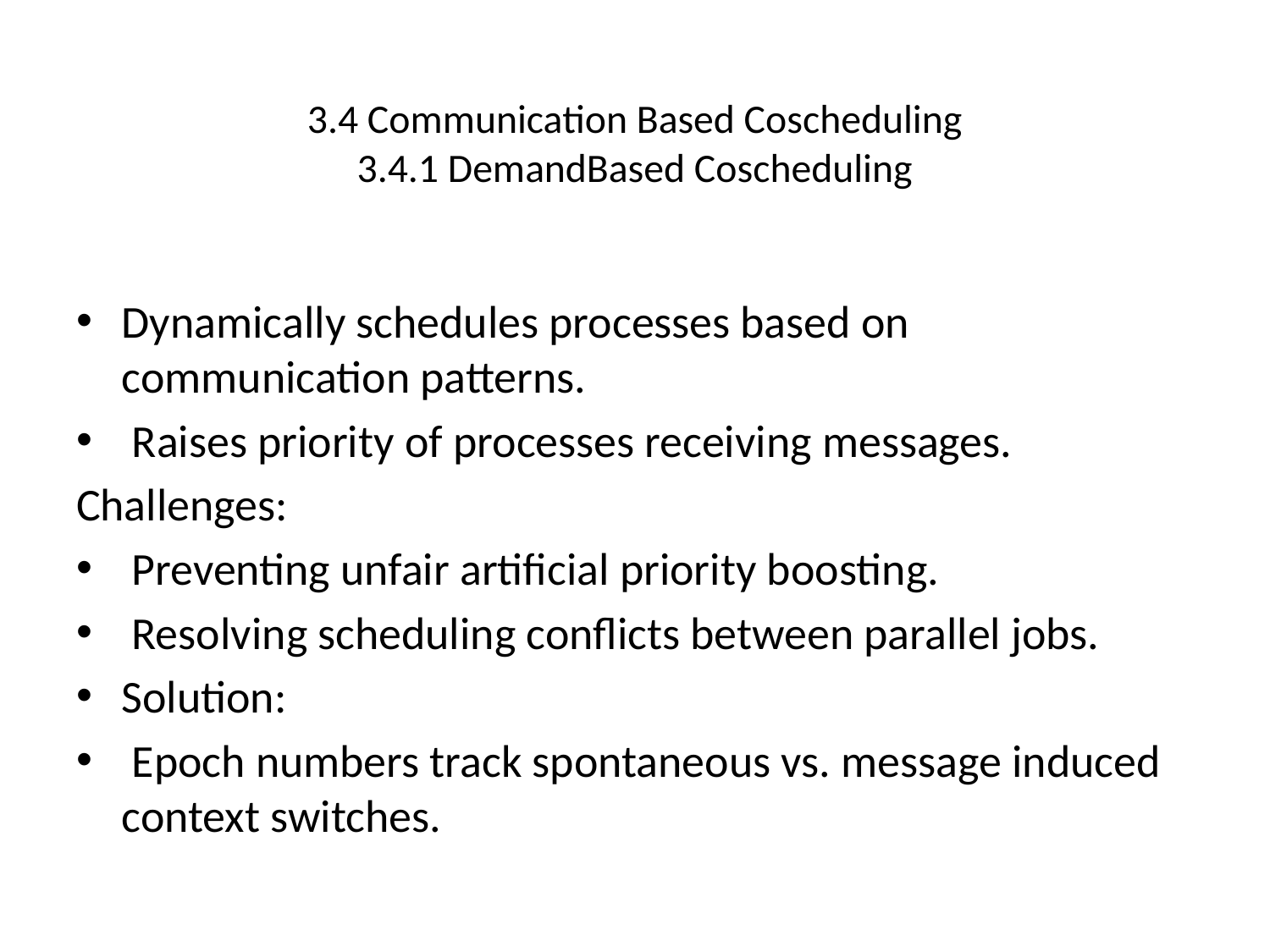

# 3.4 Communication Based Coscheduling 3.4.1 DemandBased Coscheduling

Dynamically schedules processes based on communication patterns.
 Raises priority of processes receiving messages.
Challenges:
 Preventing unfair artificial priority boosting.
 Resolving scheduling conflicts between parallel jobs.
Solution:
 Epoch numbers track spontaneous vs. message induced context switches.